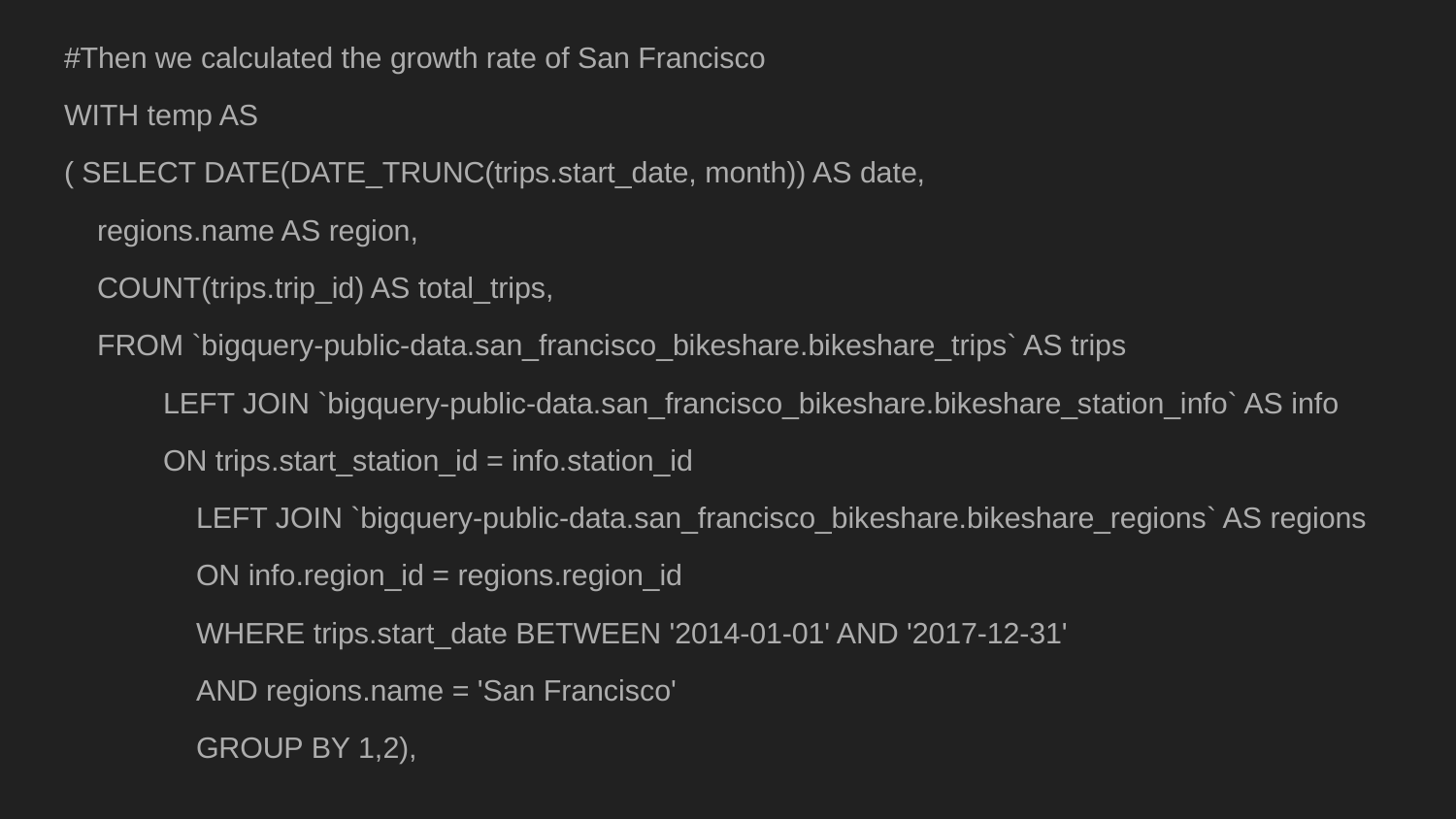

#Then we calculated the growth rate of San Francisco
WITH temp AS
( SELECT DATE(DATE_TRUNC(trips.start_date, month)) AS date,
    regions.name AS region,
    COUNT(trips.trip_id) AS total_trips,
    FROM `bigquery-public-data.san_francisco_bikeshare.bikeshare_trips` AS trips
            LEFT JOIN `bigquery-public-data.san_francisco_bikeshare.bikeshare_station_info` AS info
            ON trips.start_station_id = info.station_id
                LEFT JOIN `bigquery-public-data.san_francisco_bikeshare.bikeshare_regions` AS regions
                ON info.region_id = regions.region_id
                WHERE trips.start_date BETWEEN '2014-01-01' AND '2017-12-31'
                AND regions.name = 'San Francisco'
                GROUP BY 1,2),